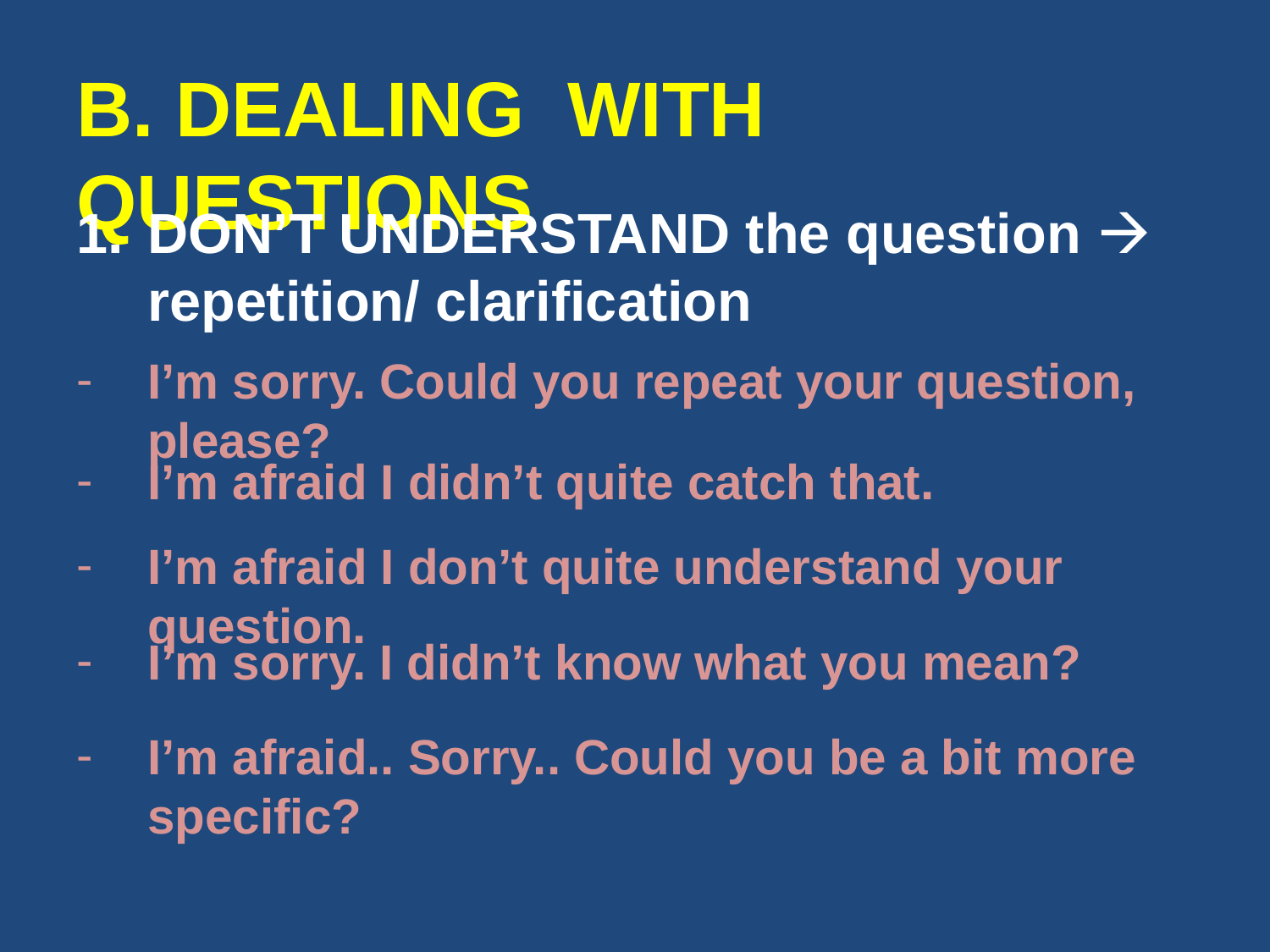

B. DEALING  WITH  QUESTIONS
DON’T UNDERSTAND the question 🡪 repetition/ clarification

I’m sorry. Could you repeat your question, please?
I’m afraid I didn’t quite catch that.
I’m afraid I don’t quite understand your question.
I’m sorry. I didn’t know what you mean?
I’m afraid.. Sorry.. Could you be a bit more specific?